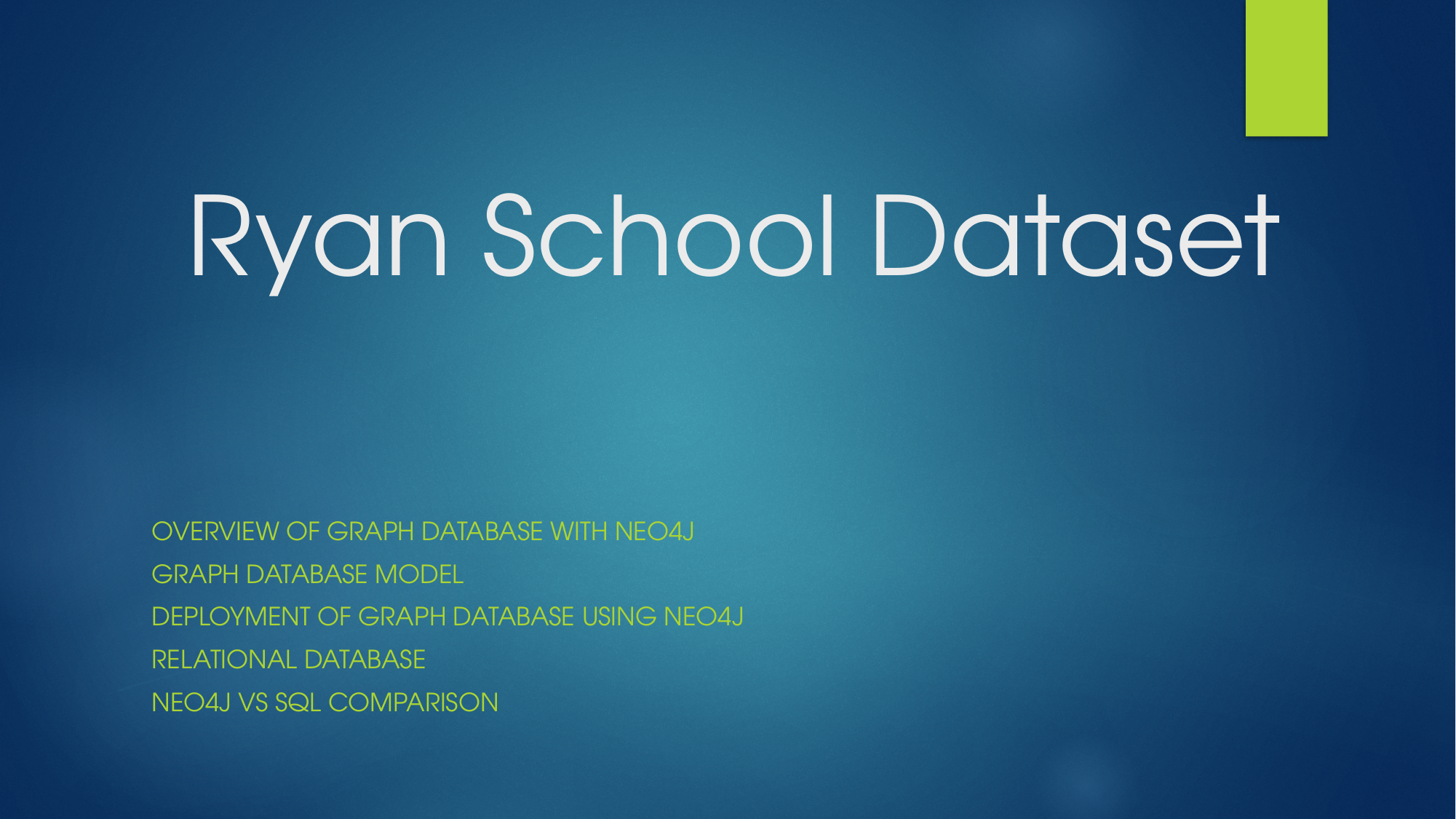

# Ryan School Dataset
Overview of Graph Database with Neo4j
Graph Database MODEL
Deployment of Graph Database using Neo4j
Relational database
Neo4j vs SQL comparison